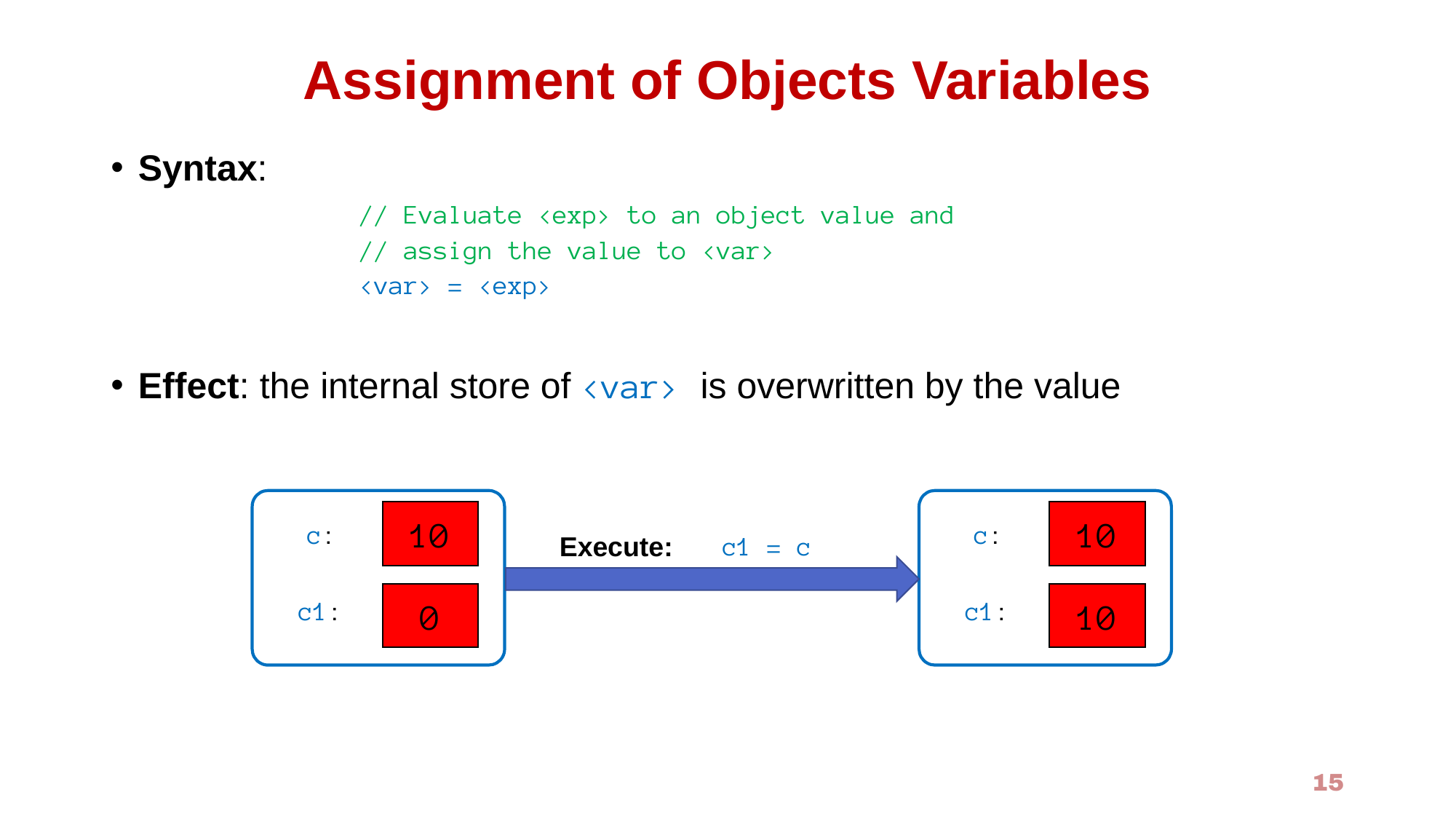

# Assignment of Objects Variables
Syntax:

Effect: the internal store of <var> is overwritten by the value
// Evaluate <exp> to an object value and
// assign the value to <var>
<var> = <exp>

10
c:
0
c1:

10
c:
10
c1:
c1 = c
Execute:

15